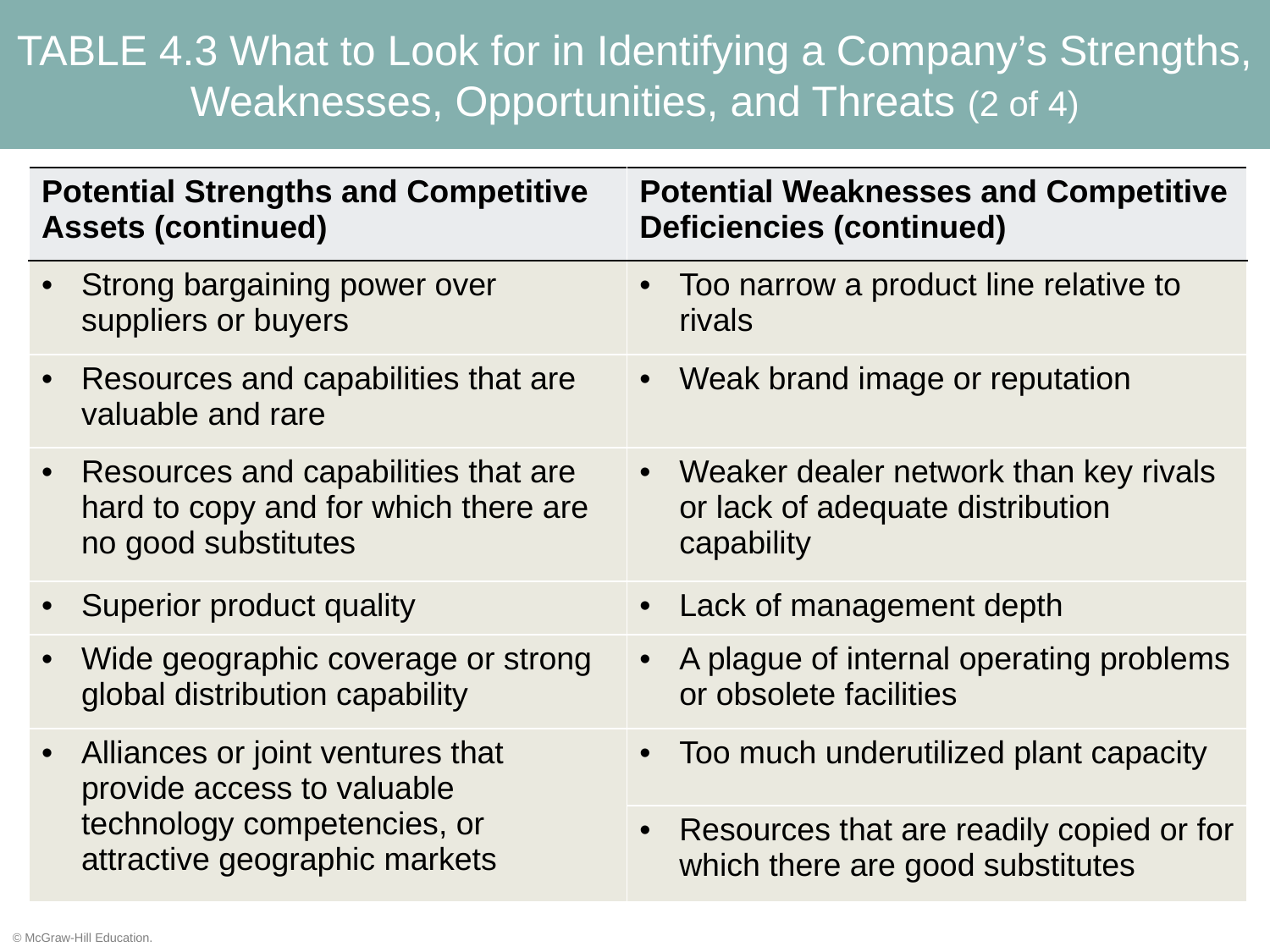

# TABLE 4.3 What to Look for in Identifying a Company’s Strengths, Weaknesses, Opportunities, and Threats (2 of 4)
| Potential Strengths and Competitive Assets (continued) | Potential Weaknesses and Competitive Deficiencies (continued) |
| --- | --- |
| Strong bargaining power over suppliers or buyers | Too narrow a product line relative to rivals |
| Resources and capabilities that are valuable and rare | Weak brand image or reputation |
| Resources and capabilities that are hard to copy and for which there are no good substitutes | Weaker dealer network than key rivals or lack of adequate distribution capability |
| Superior product quality | Lack of management depth |
| Wide geographic coverage or strong global distribution capability | A plague of internal operating problems or obsolete facilities |
| Alliances or joint ventures that provide access to valuable technology competencies, or attractive geographic markets | Too much underutilized plant capacity |
|  | Resources that are readily copied or for which there are good substitutes |